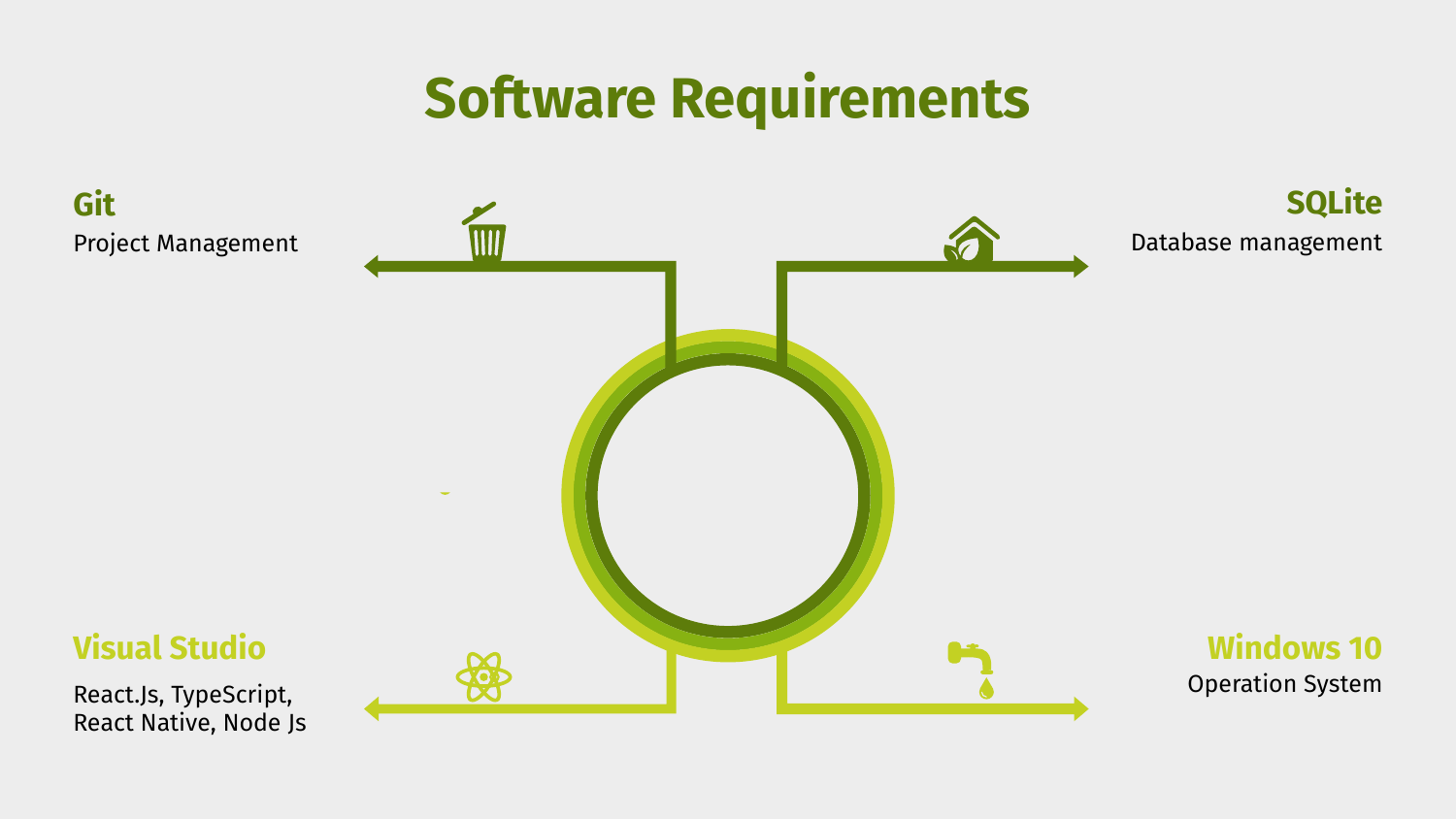

Software Requirements
SQLite
Git

Database management

Project Management

Visual Studio
Windows 10

Operation System

React.Js, TypeScript, React Native, Node Js